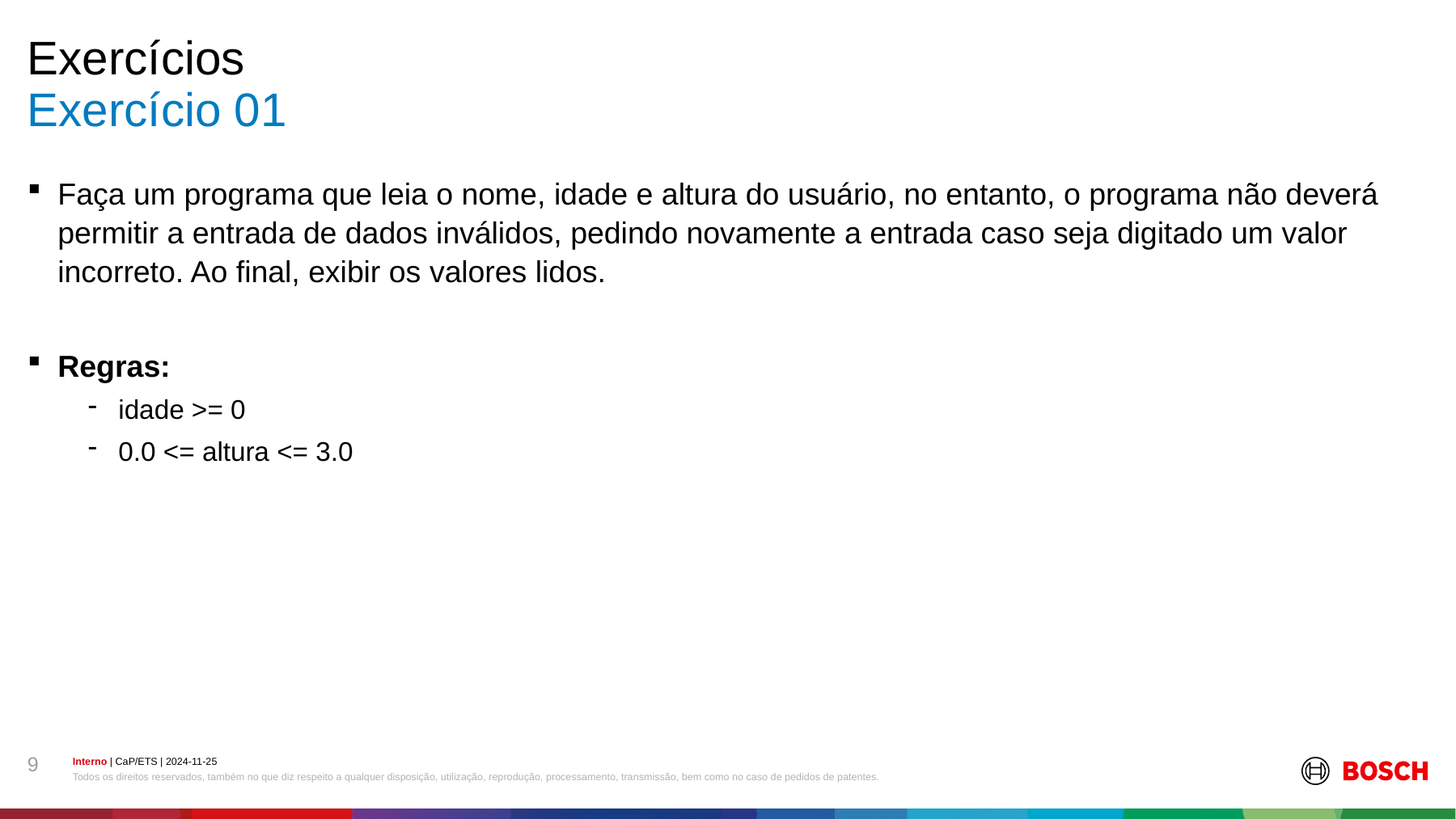

Exercícios
# Exercício 01
Faça um programa que leia o nome, idade e altura do usuário, no entanto, o programa não deverá permitir a entrada de dados inválidos, pedindo novamente a entrada caso seja digitado um valor incorreto. Ao final, exibir os valores lidos.

Regras:
idade >= 0
0.0 <= altura <= 3.0
9